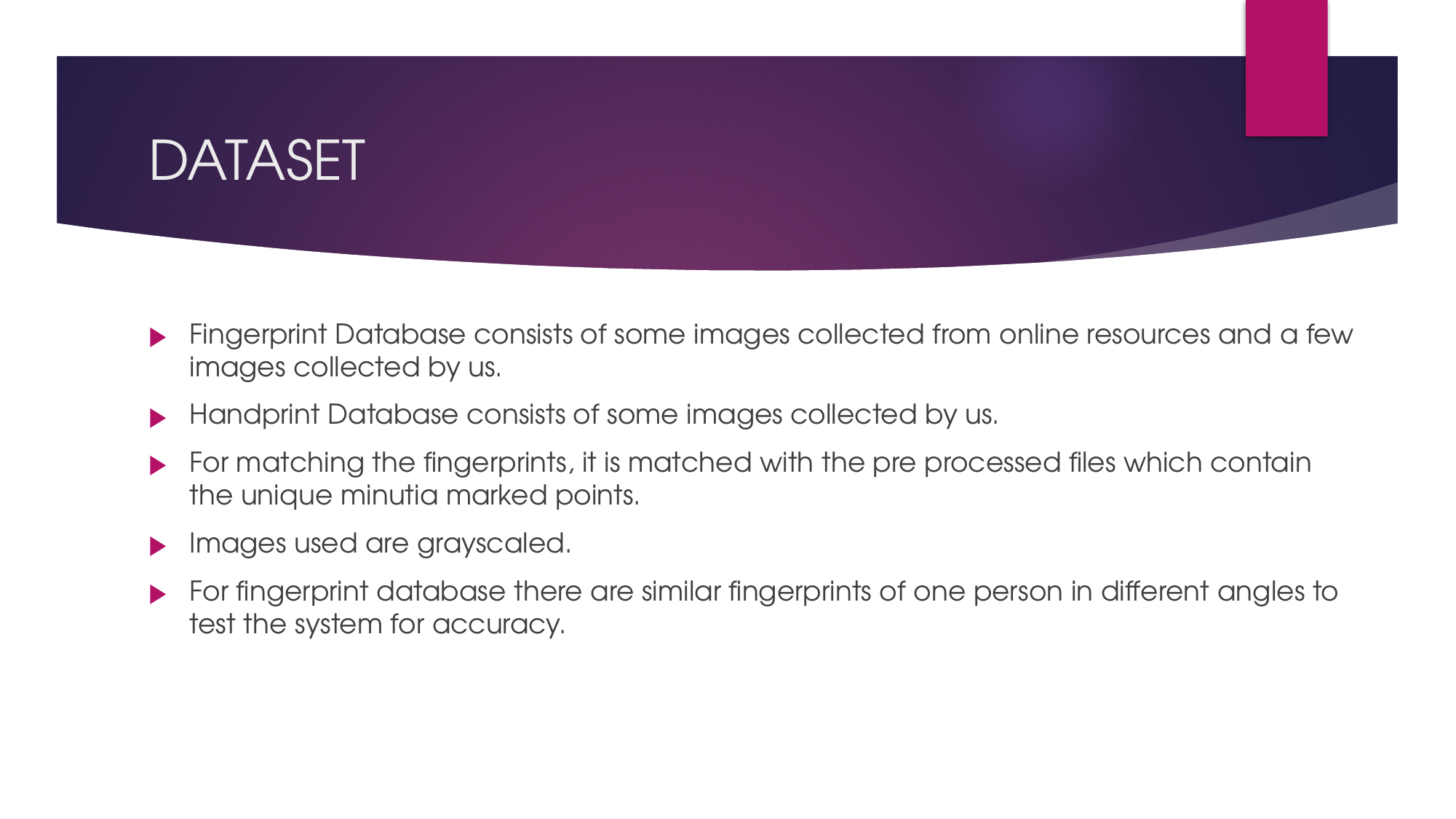

# DATASET
Fingerprint Database consists of some images collected from online resources and a few images collected by us.
Handprint Database consists of some images collected by us.
For matching the fingerprints, it is matched with the pre processed files which contain the unique minutia marked points.
Images used are grayscaled.
For fingerprint database there are similar fingerprints of one person in different angles to test the system for accuracy.